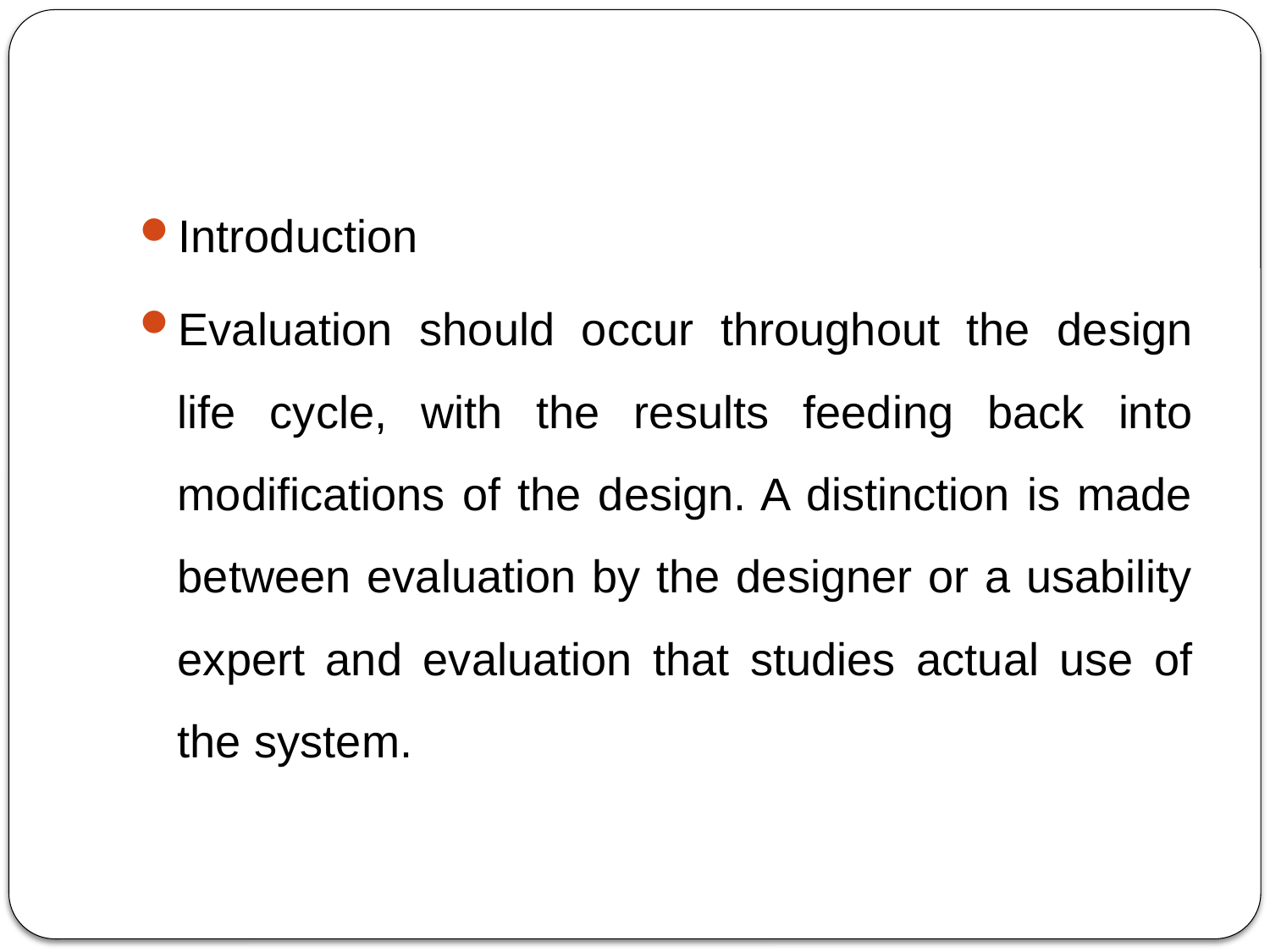

#
Introduction
Evaluation should occur throughout the design life cycle, with the results feeding back into modifications of the design. A distinction is made between evaluation by the designer or a usability expert and evaluation that studies actual use of the system.